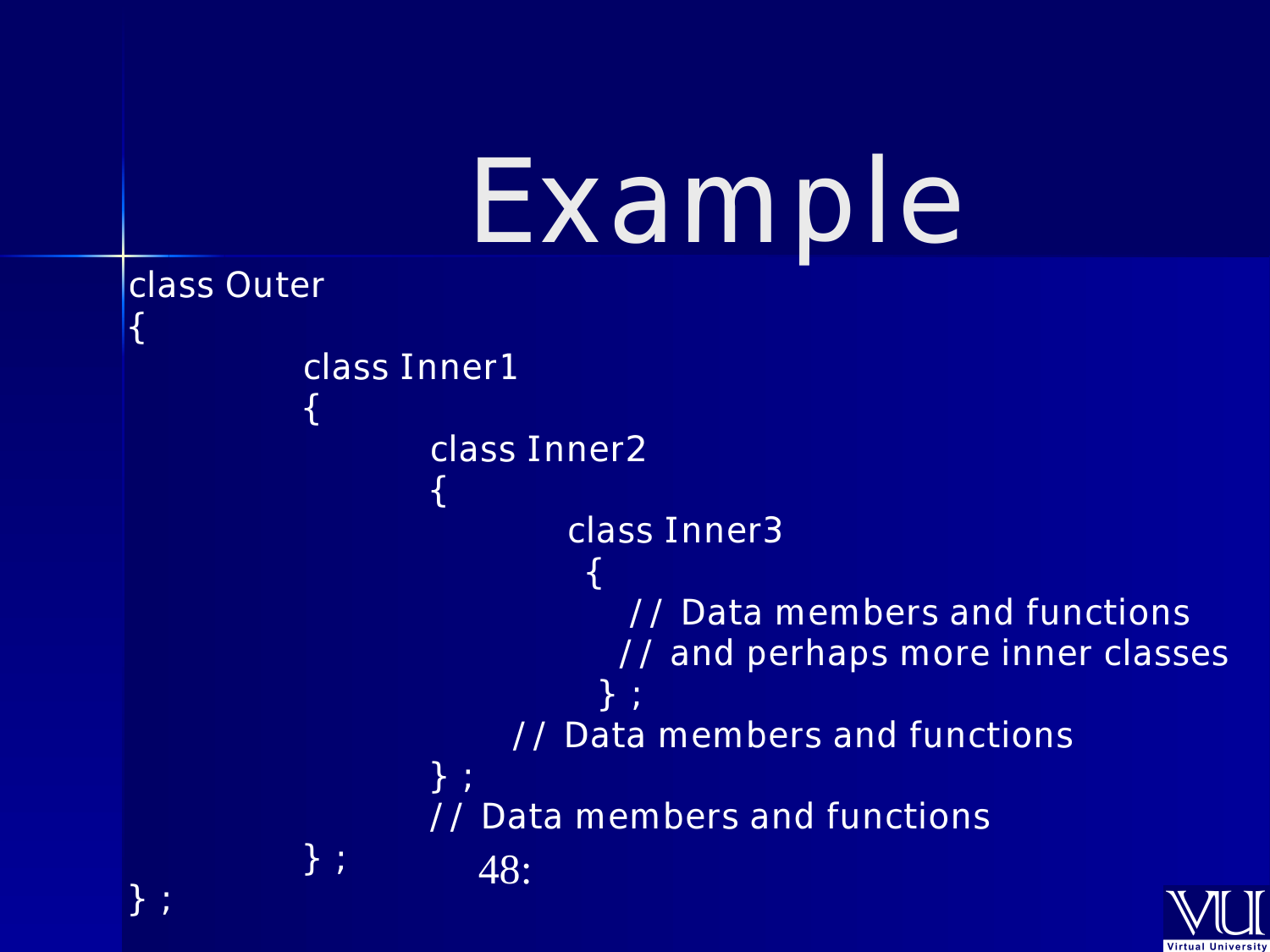

# Example
class Outer
{
		class Inner1
		{
			class Inner2
			{
				 class Inner3
			               {
				       // Data members and functions
				      // and perhaps more inner classes
				    } ;
   			        // Data members and functions
			} ;
			// Data members and functions
		} ;
} ;
48: